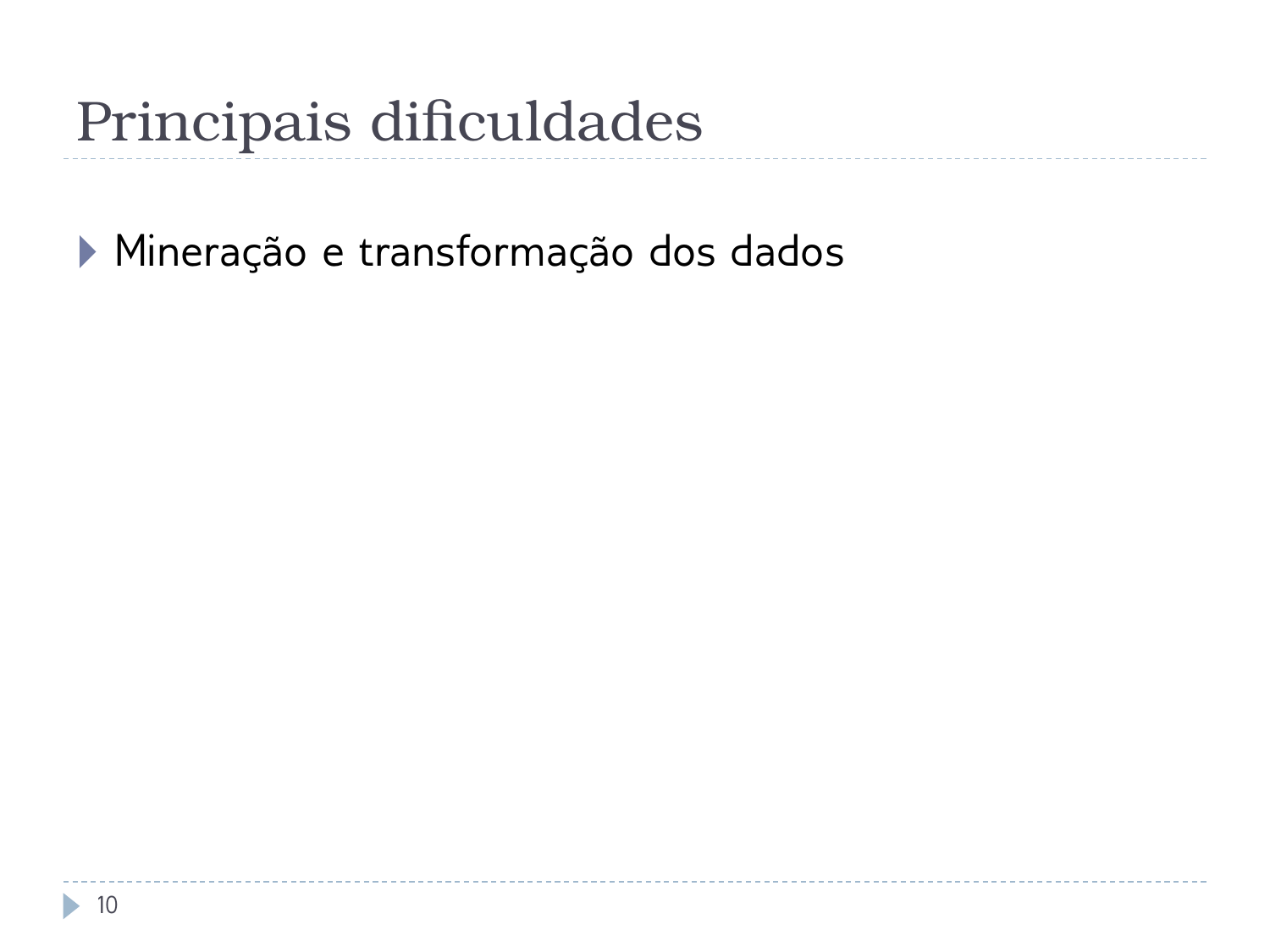

# Principais dificuldades
Mineração e transformação dos dados

10